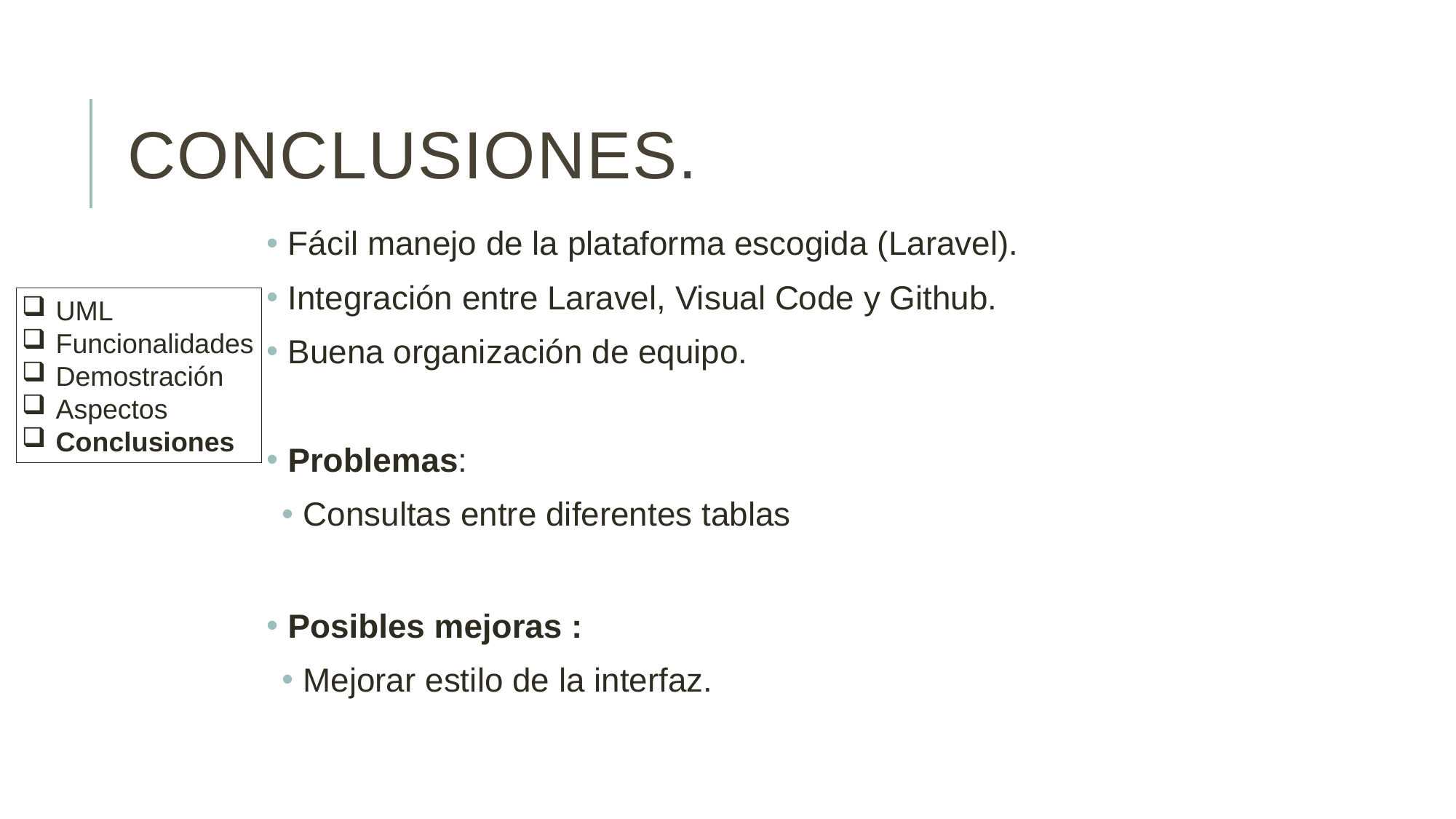

# Conclusiones.
 Fácil manejo de la plataforma escogida (Laravel).
 Integración entre Laravel, Visual Code y Github.
 Buena organización de equipo.

 Problemas:
 Consultas entre diferentes tablas

 Posibles mejoras :
 Mejorar estilo de la interfaz.
UML
Funcionalidades
Demostración
Aspectos
Conclusiones